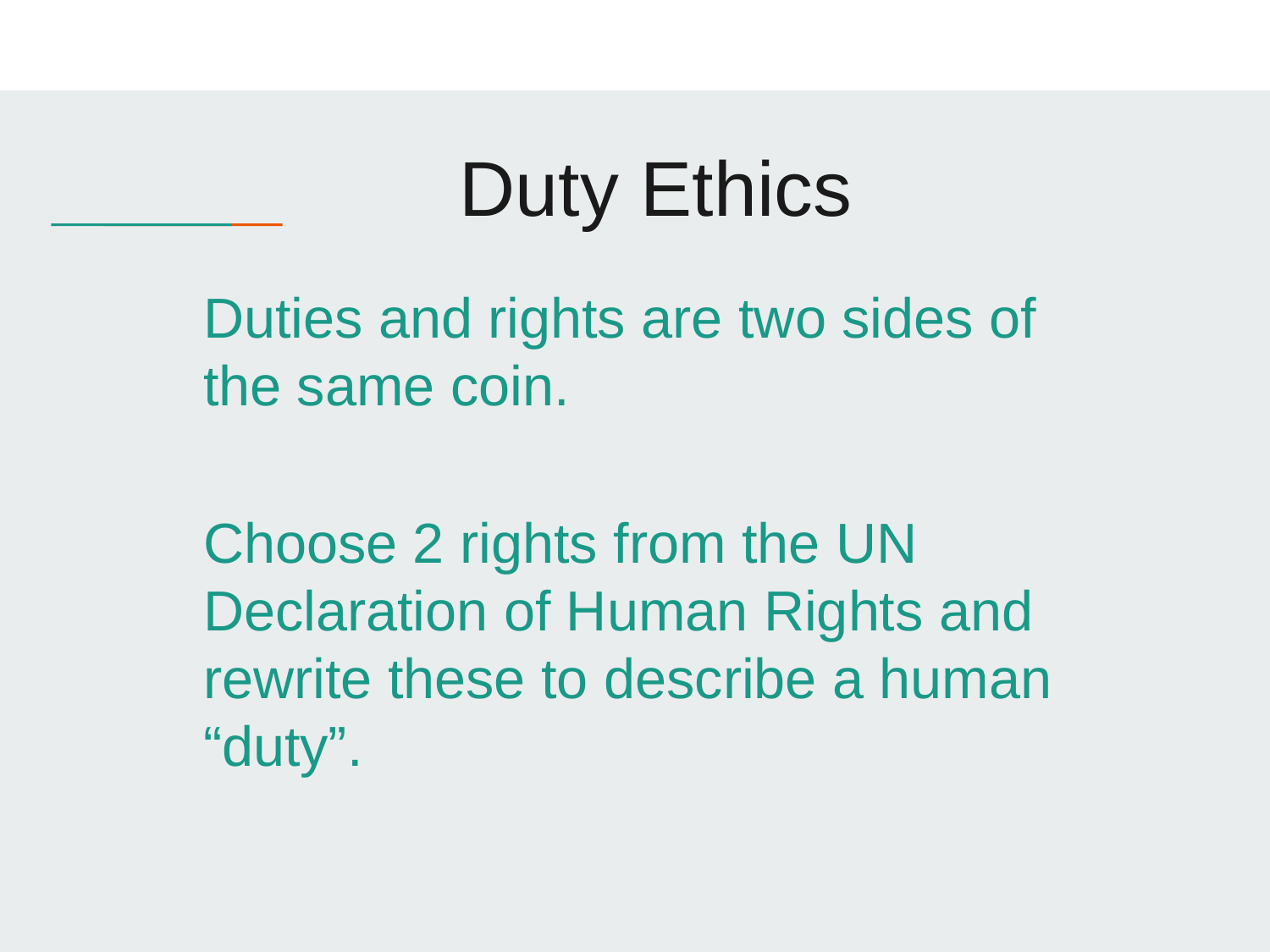

# Duty Ethics
Duties and rights are two sides of the same coin.

Choose 2 rights from the UN Declaration of Human Rights and rewrite these to describe a human “duty”.